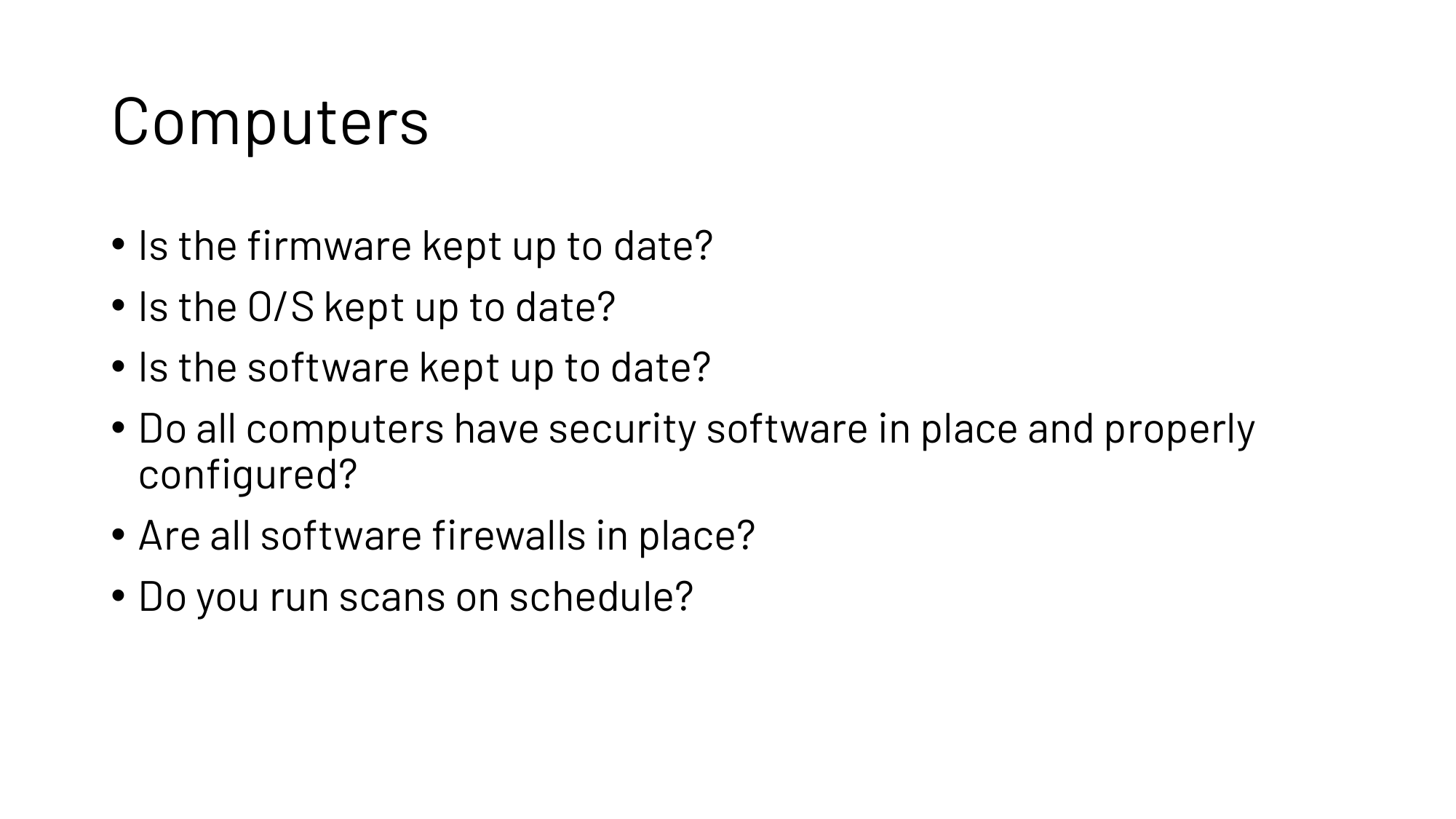

# Computers
Is the firmware kept up to date?
Is the O/S kept up to date?
Is the software kept up to date?
Do all computers have security software in place and properly configured?
Are all software firewalls in place?
Do you run scans on schedule?